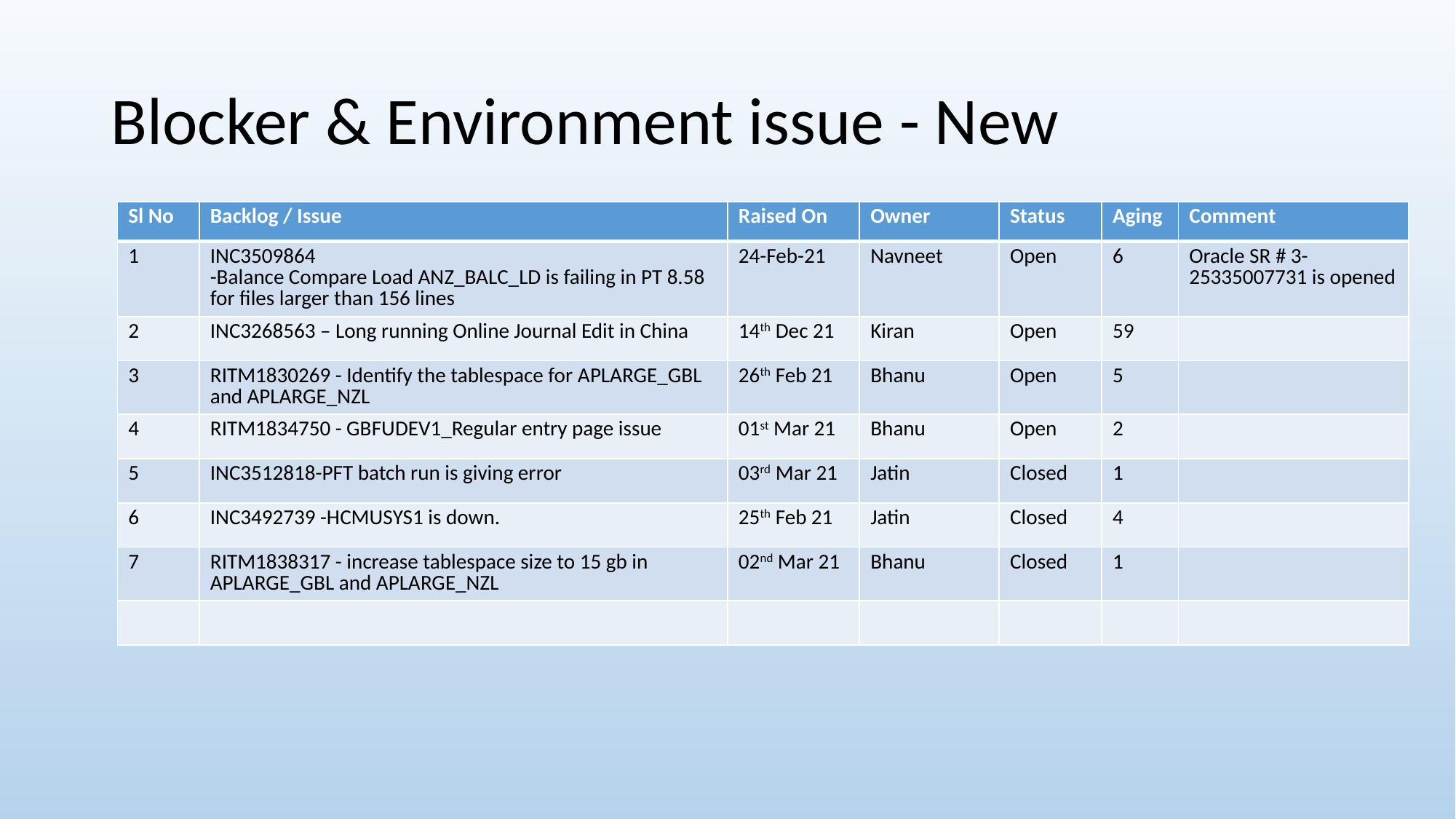

# Blocker & Environment issue - New
| Sl No | Backlog / Issue | Raised On | Owner | Status | Aging | Comment |
| --- | --- | --- | --- | --- | --- | --- |
| 1 | INC3509864 -Balance Compare Load ANZ\_BALC\_LD is failing in PT 8.58 for files larger than 156 lines | 24-Feb-21 | Navneet | Open | 6 | Oracle SR # 3-25335007731 is opened |
| 2 | INC3268563 – Long running Online Journal Edit in China | 14th Dec 21 | Kiran | Open | 59 |  |
| 3 | RITM1830269 - Identify the tablespace for APLARGE\_GBL and APLARGE\_NZL | 26th Feb 21 | Bhanu | Open | 5 |  |
| 4 | RITM1834750 - GBFUDEV1\_Regular entry page issue | 01st Mar 21 | Bhanu | Open | 2 |  |
| 5 | INC3512818-PFT batch run is giving error | 03rd Mar 21 | Jatin | Closed | 1 |  |
| 6 | INC3492739 -HCMUSYS1 is down. | 25th Feb 21 | Jatin | Closed | 4 |  |
| 7 | RITM1838317 - increase tablespace size to 15 gb in APLARGE\_GBL and APLARGE\_NZL | 02nd Mar 21 | Bhanu | Closed | 1 |  |
|  |  |  |  |  |  |  |